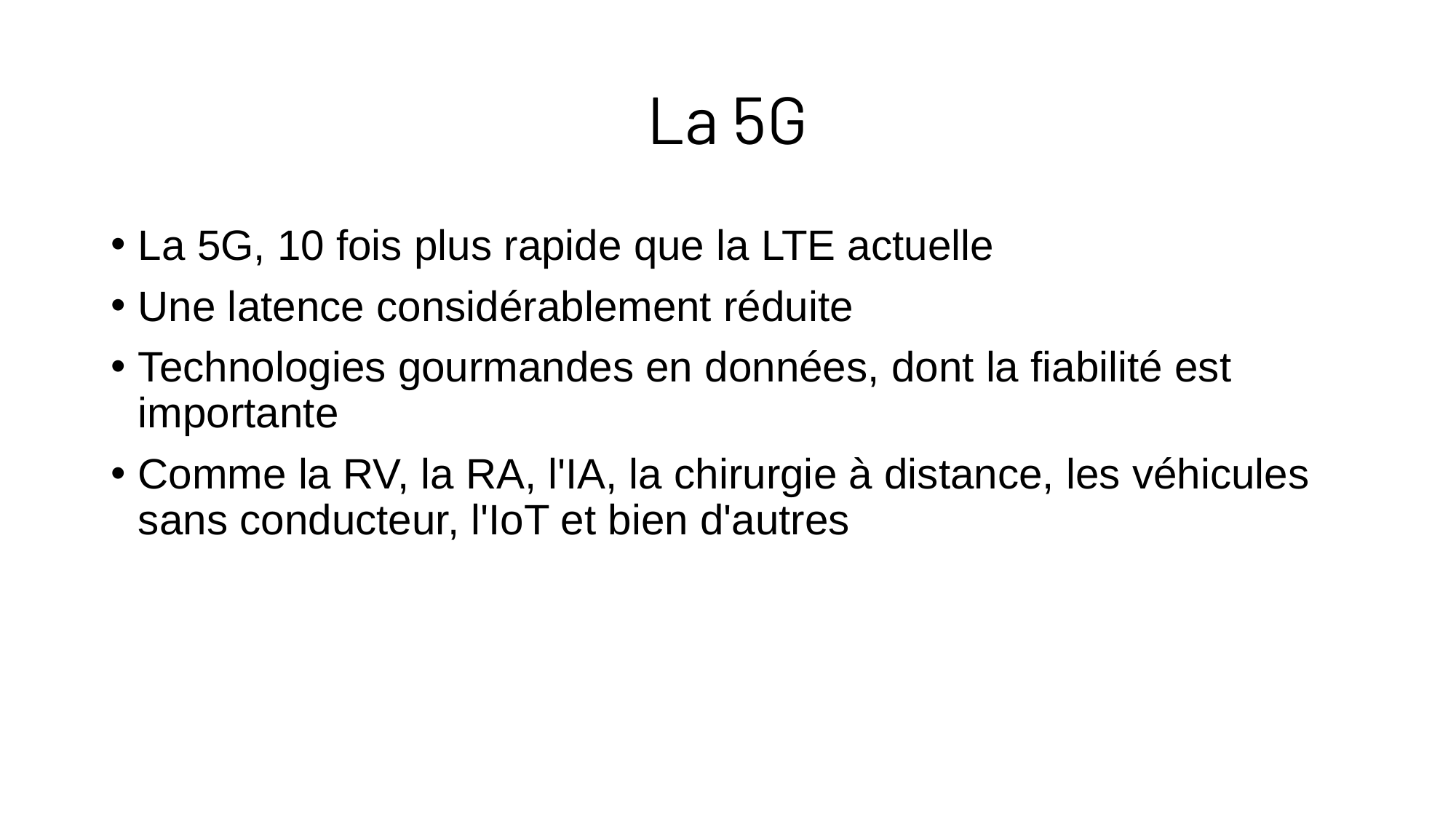

# La 5G
La 5G, 10 fois plus rapide que la LTE actuelle
Une latence considérablement réduite
Technologies gourmandes en données, dont la fiabilité est importante
Comme la RV, la RA, l'IA, la chirurgie à distance, les véhicules sans conducteur, l'IoT et bien d'autres